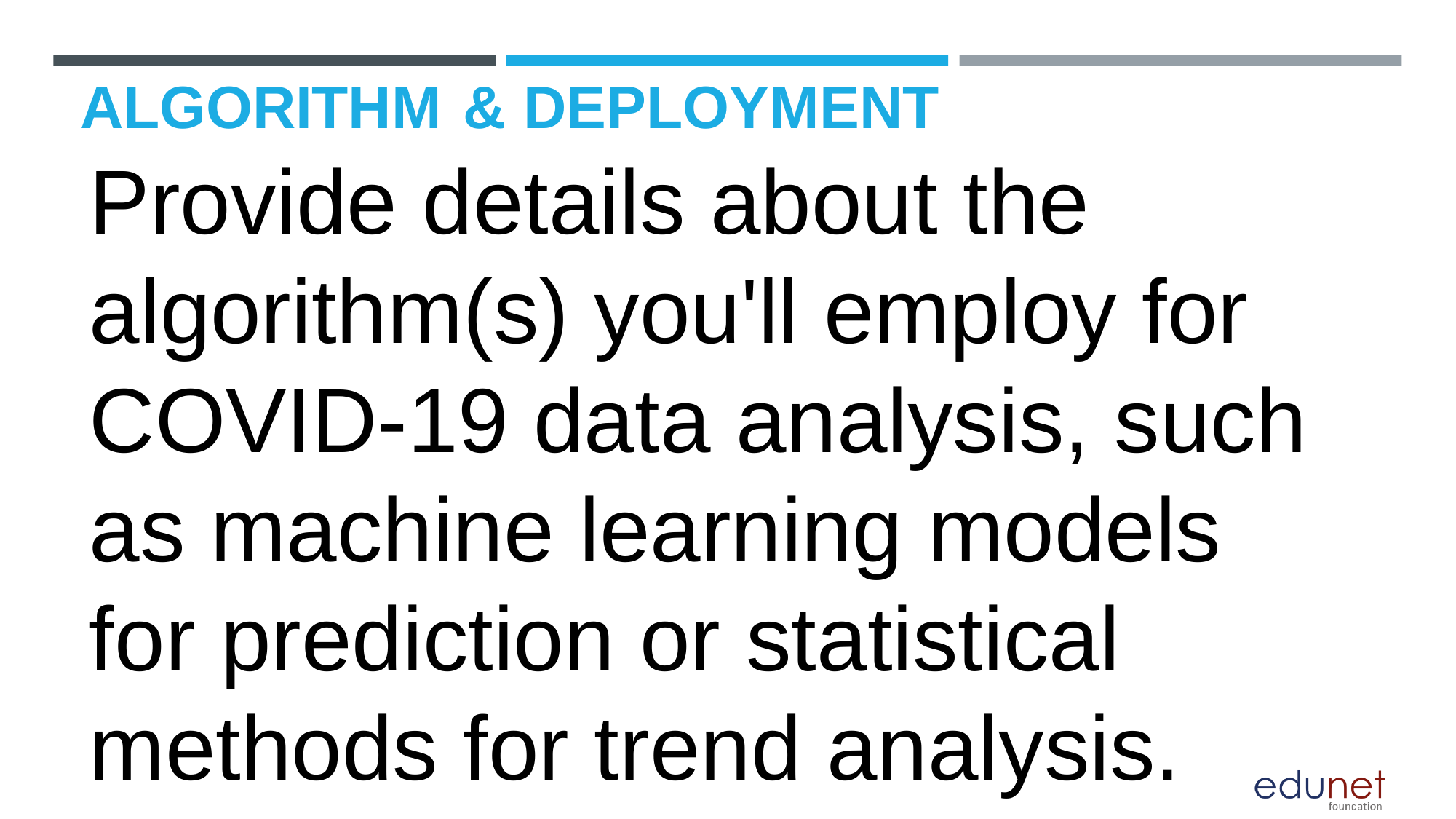

# ALGORITHM & DEPLOYMENT
Provide details about the algorithm(s) you'll employ for COVID-19 data analysis, such as machine learning models for prediction or statistical methods for trend analysis.